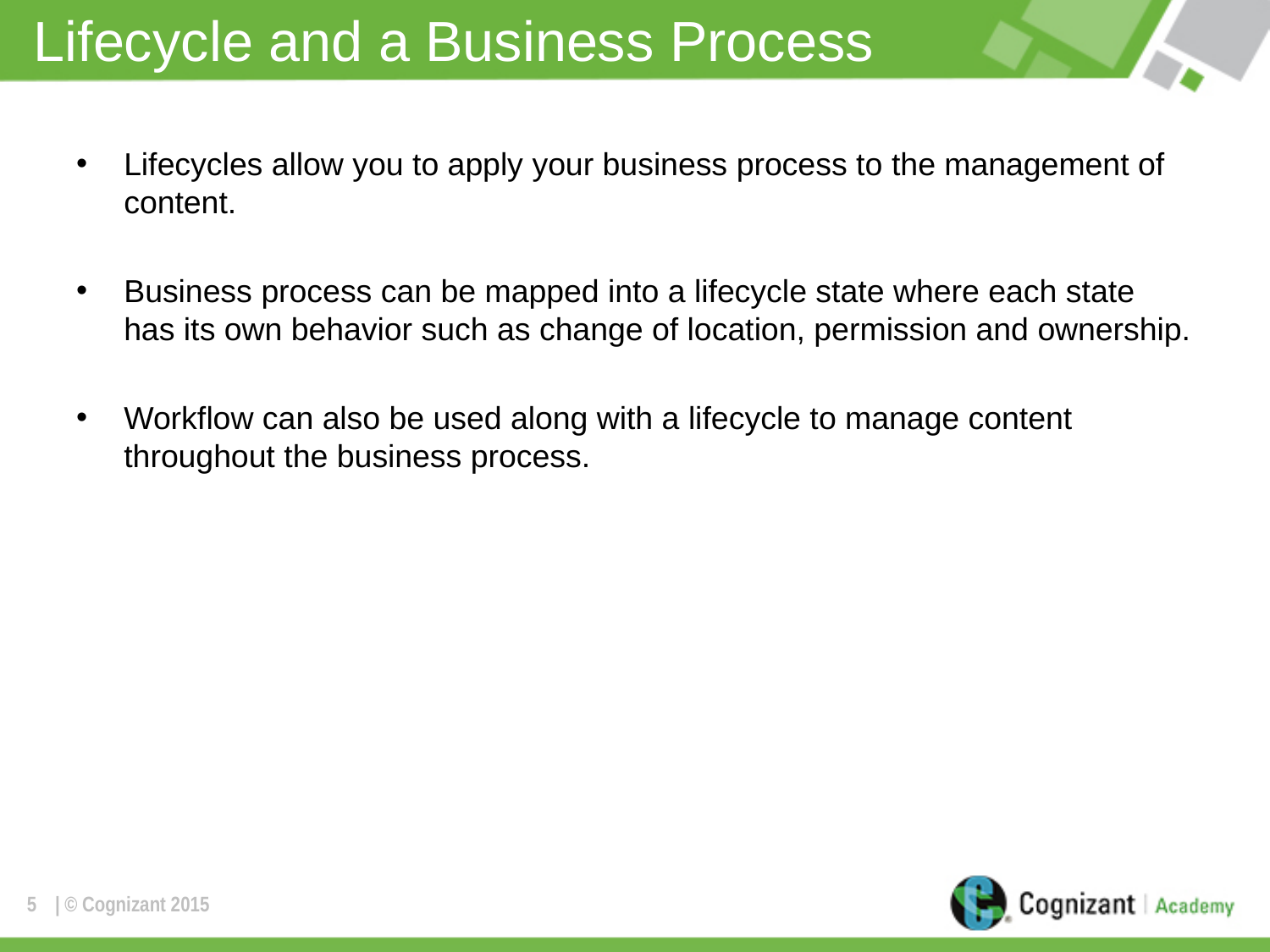

# Lifecycle and a Business Process
Lifecycles allow you to apply your business process to the management of content.

Business process can be mapped into a lifecycle state where each state has its own behavior such as change of location, permission and ownership.

Workflow can also be used along with a lifecycle to manage content throughout the business process.
5
| © Cognizant 2015